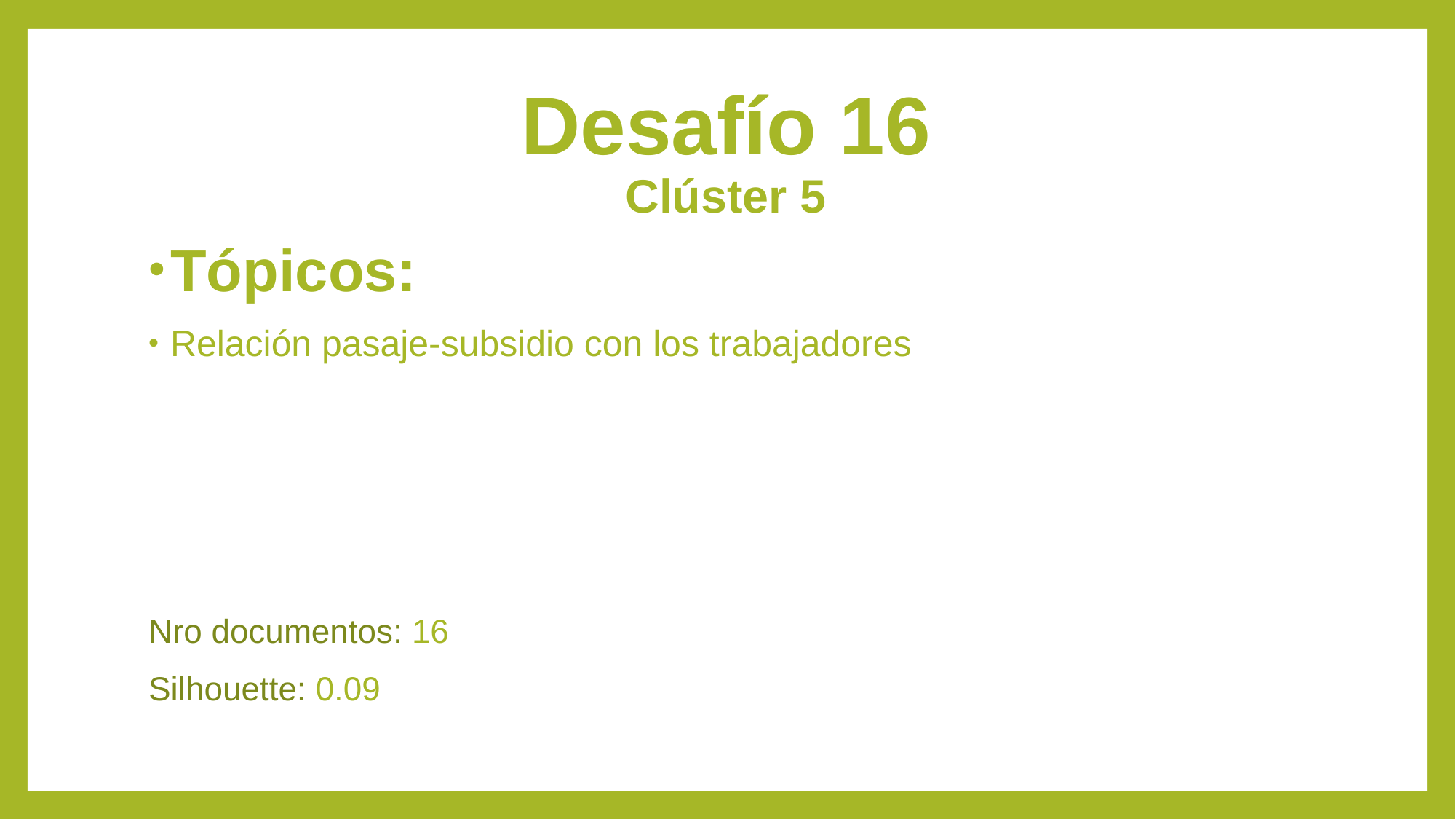

# Desafío 16 Clúster 5
Tópicos:
Relación pasaje-subsidio con los trabajadores

Nro documentos: 16
Silhouette: 0.09